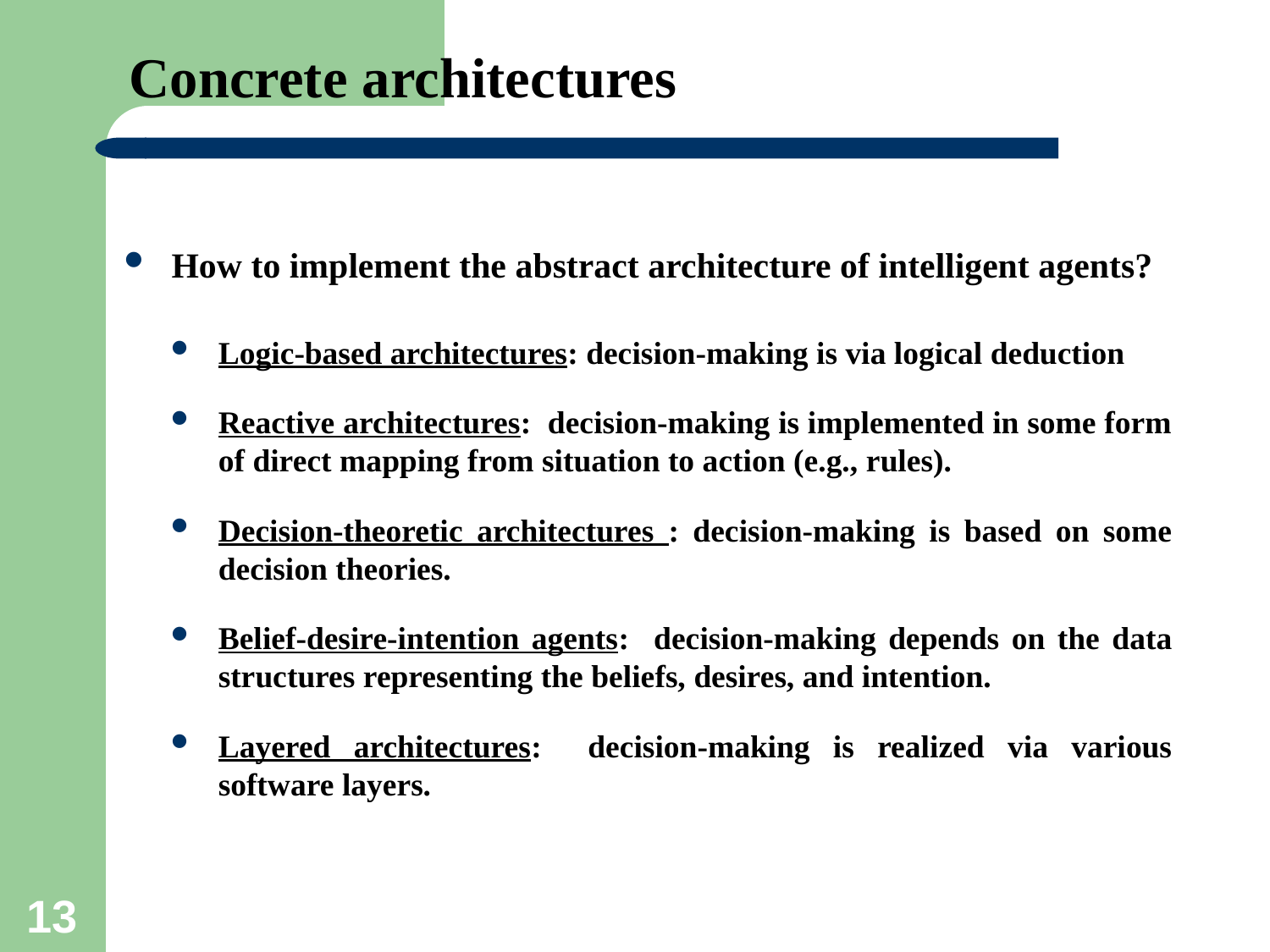

# Concrete architectures
How to implement the abstract architecture of intelligent agents?
Logic-based architectures: decision-making is via logical deduction
Reactive architectures:  decision-making is implemented in some form of direct mapping from situation to action (e.g., rules).
Decision-theoretic architectures : decision-making is based on some decision theories.
Belief-desire-intention agents:  decision-making depends on the data structures representing the beliefs, desires, and intention.
Layered architectures:  decision-making is realized via various software layers.
13